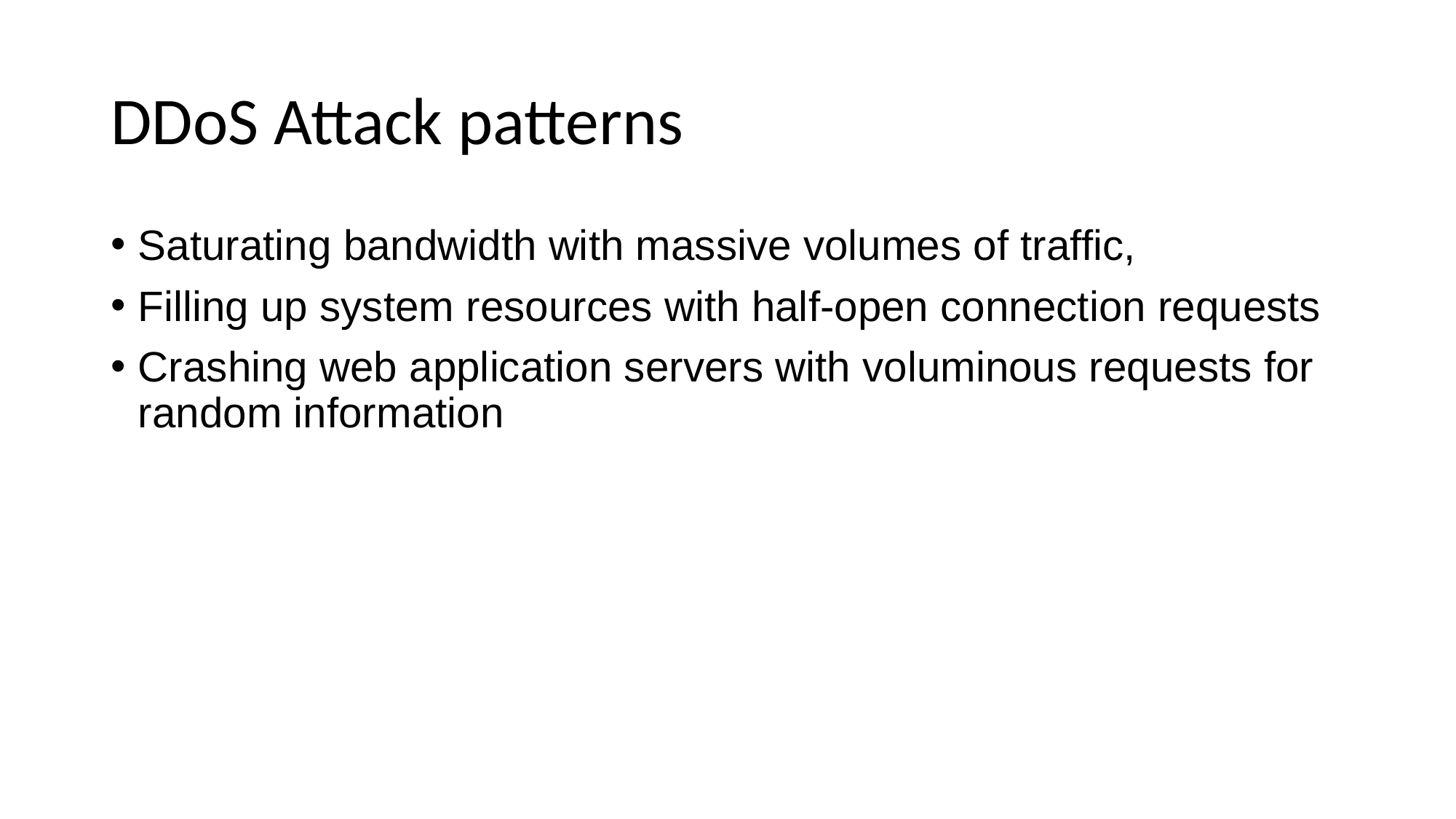

# DDoS Attack patterns
Saturating bandwidth with massive volumes of traffic,
Filling up system resources with half-open connection requests
Crashing web application servers with voluminous requests for random information